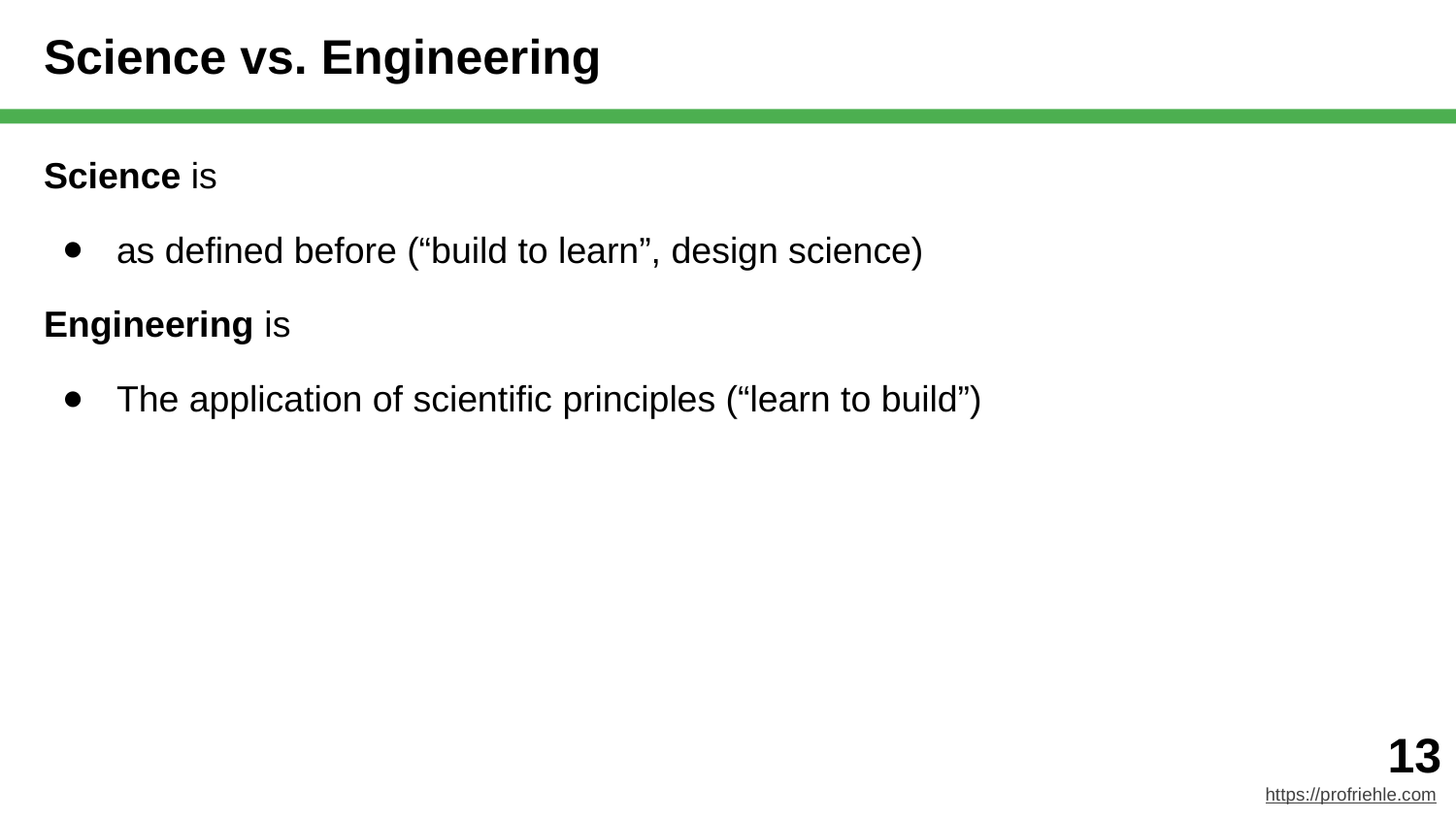

# Science vs. Engineering
Science is
as defined before (“build to learn”, design science)
Engineering is
The application of scientific principles (“learn to build”)
13
https://profriehle.com